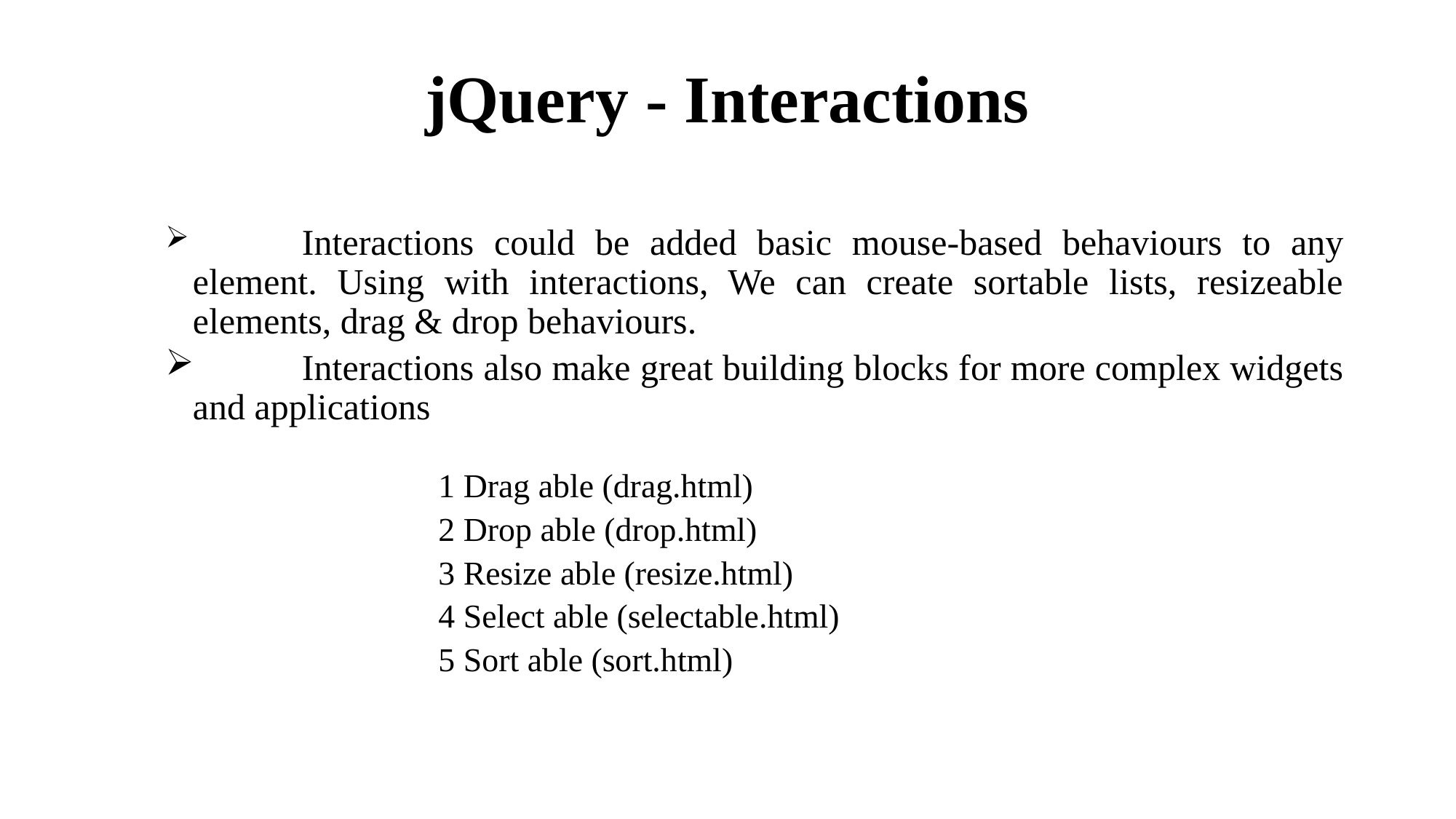

# jQuery - Interactions
	Interactions could be added basic mouse-based behaviours to any element. Using with interactions, We can create sortable lists, resizeable elements, drag & drop behaviours.
	Interactions also make great building blocks for more complex widgets and applications

1 Drag able (drag.html)
2 Drop able (drop.html)
3 Resize able (resize.html)
4 Select able (selectable.html)
5 Sort able (sort.html)